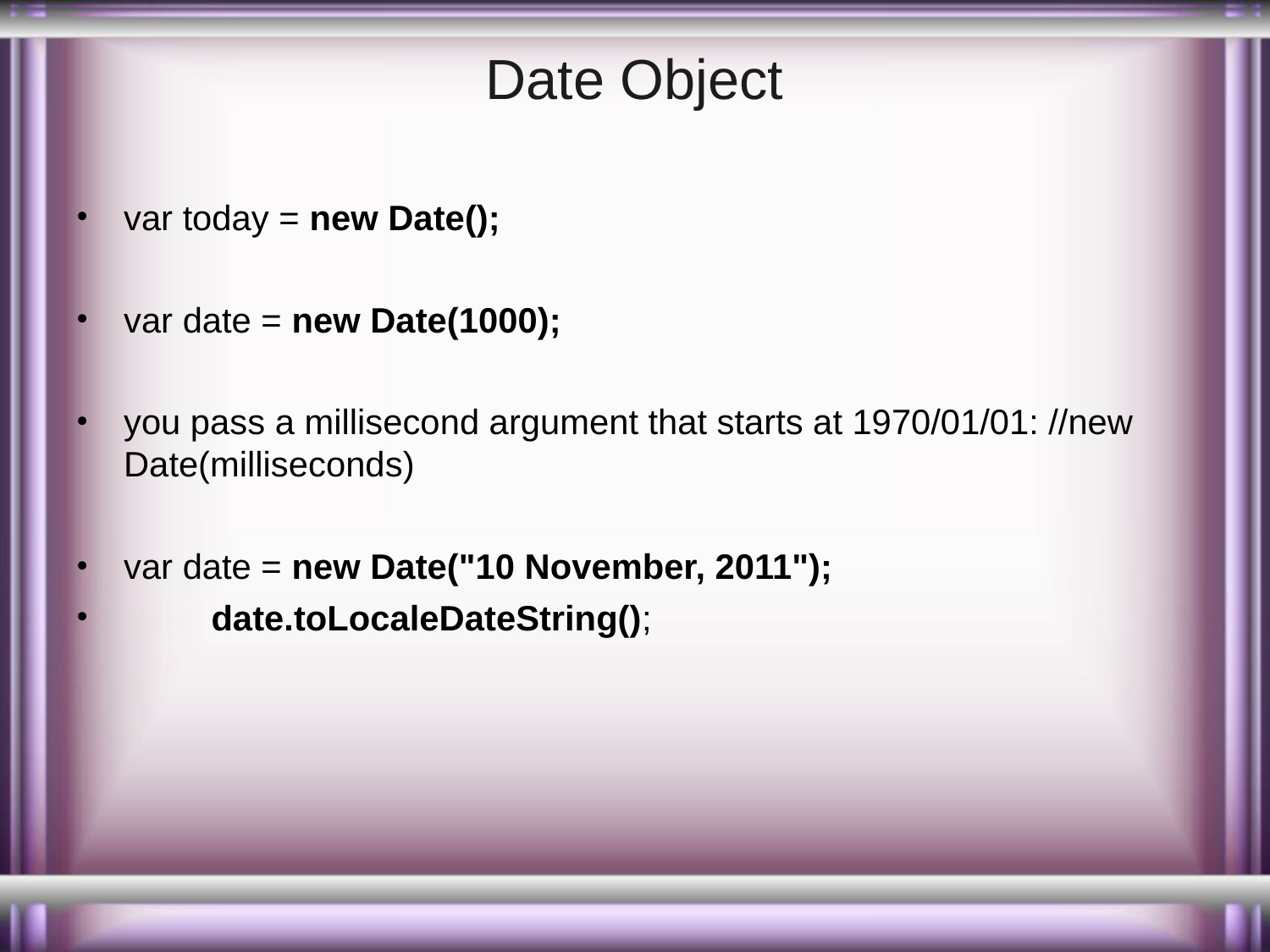

# Date Object

var today = new Date();

var date = new Date(1000);

you pass a millisecond argument that starts at 1970/01/01: //new Date(milliseconds)

var date = new Date("10 November, 2011");
         date.toLocaleDateString();